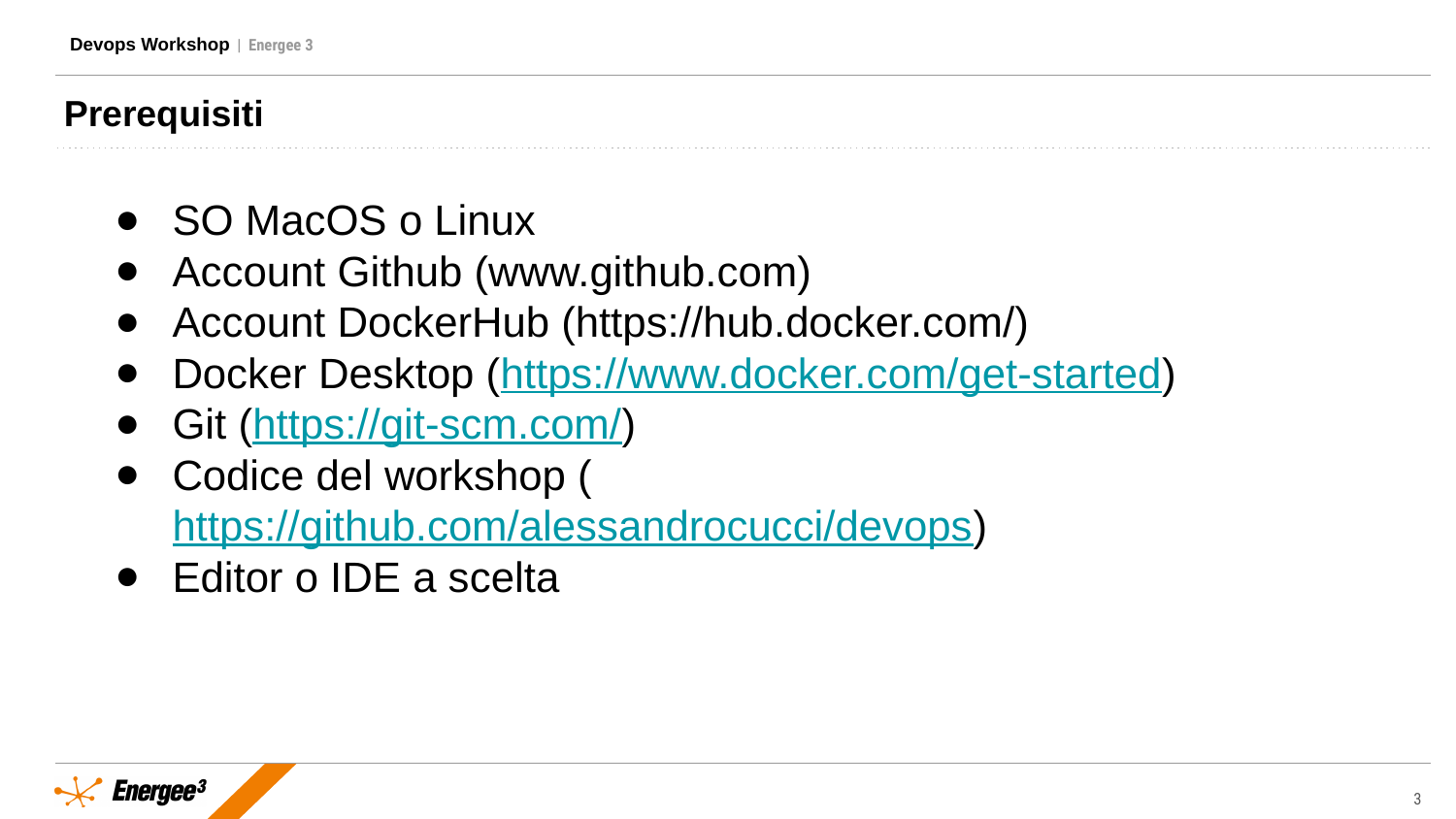

Prerequisiti
SO MacOS o Linux
Account Github (www.github.com)
Account DockerHub (https://hub.docker.com/)
Docker Desktop (https://www.docker.com/get-started)
Git (https://git-scm.com/)
Codice del workshop (https://github.com/alessandrocucci/devops)
Editor o IDE a scelta